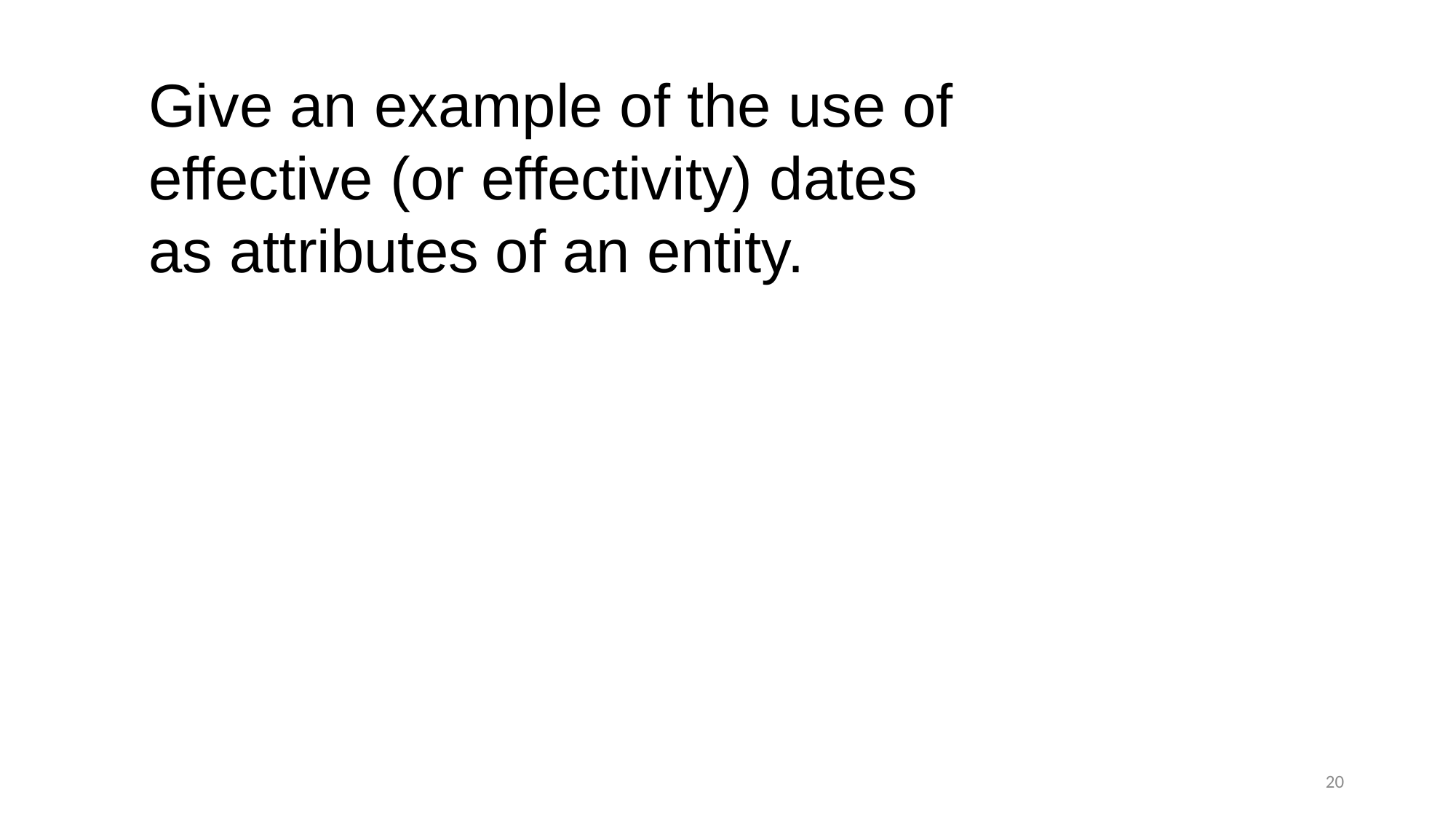

Give an example of the use of effective (or effectivity) dates
as attributes of an entity.
20